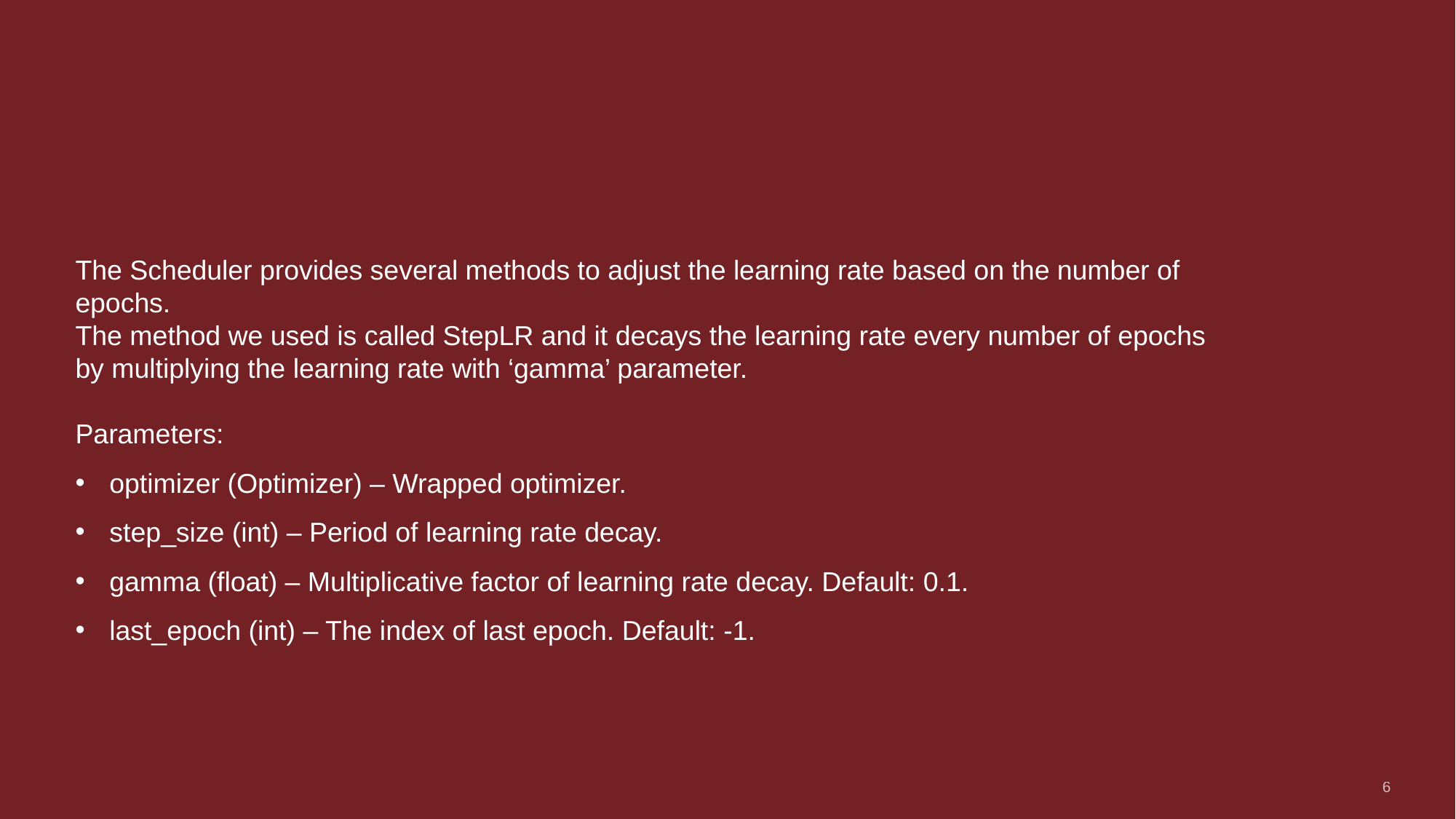

# Scheduler
The Scheduler provides several methods to adjust the learning rate based on the number of epochs.
The method we used is called StepLR and it decays the learning rate every number of epochs by multiplying the learning rate with ‘gamma’ parameter.

Parameters:
optimizer (Optimizer) – Wrapped optimizer.
step_size (int) – Period of learning rate decay.
gamma (float) – Multiplicative factor of learning rate decay. Default: 0.1.
last_epoch (int) – The index of last epoch. Default: -1.

6